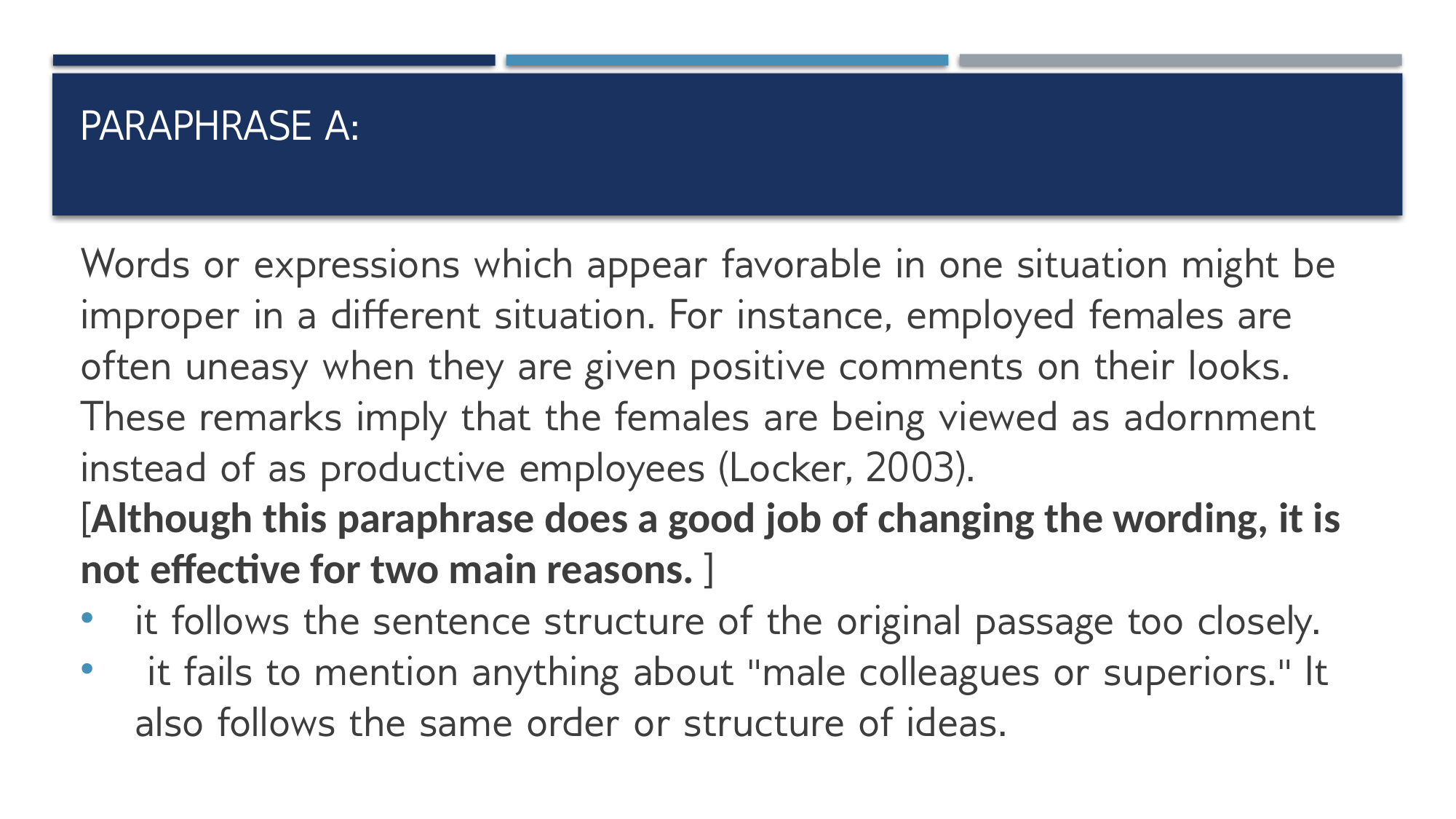

# Paraphrase A:
Words or expressions which appear favorable in one situation might be improper in a different situation. For instance, employed females are often uneasy when they are given positive comments on their looks. These remarks imply that the females are being viewed as adornment instead of as productive employees (Locker, 2003).
[Although this paraphrase does a good job of changing the wording, it is not effective for two main reasons. ]
it follows the sentence structure of the original passage too closely.
 it fails to mention anything about "male colleagues or superiors." It also follows the same order or structure of ideas.